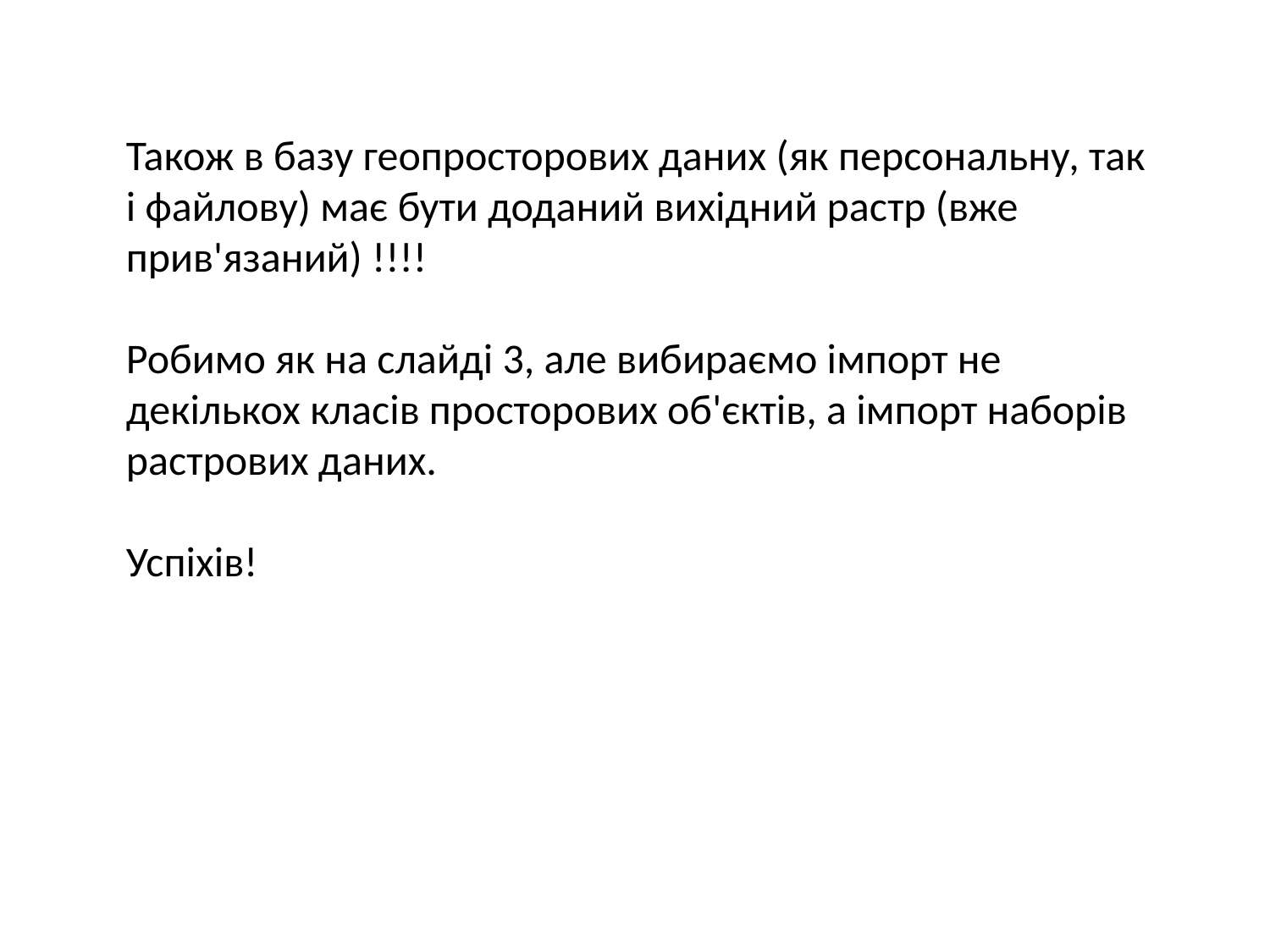

Також в базу геопросторових даних (як персональну, так і файлову) має бути доданий вихідний растр (вже прив'язаний) !!!!

Робимо як на слайді 3, але вибираємо імпорт не декількох класів просторових об'єктів, а імпорт наборів растрових даних.

Успіхів!